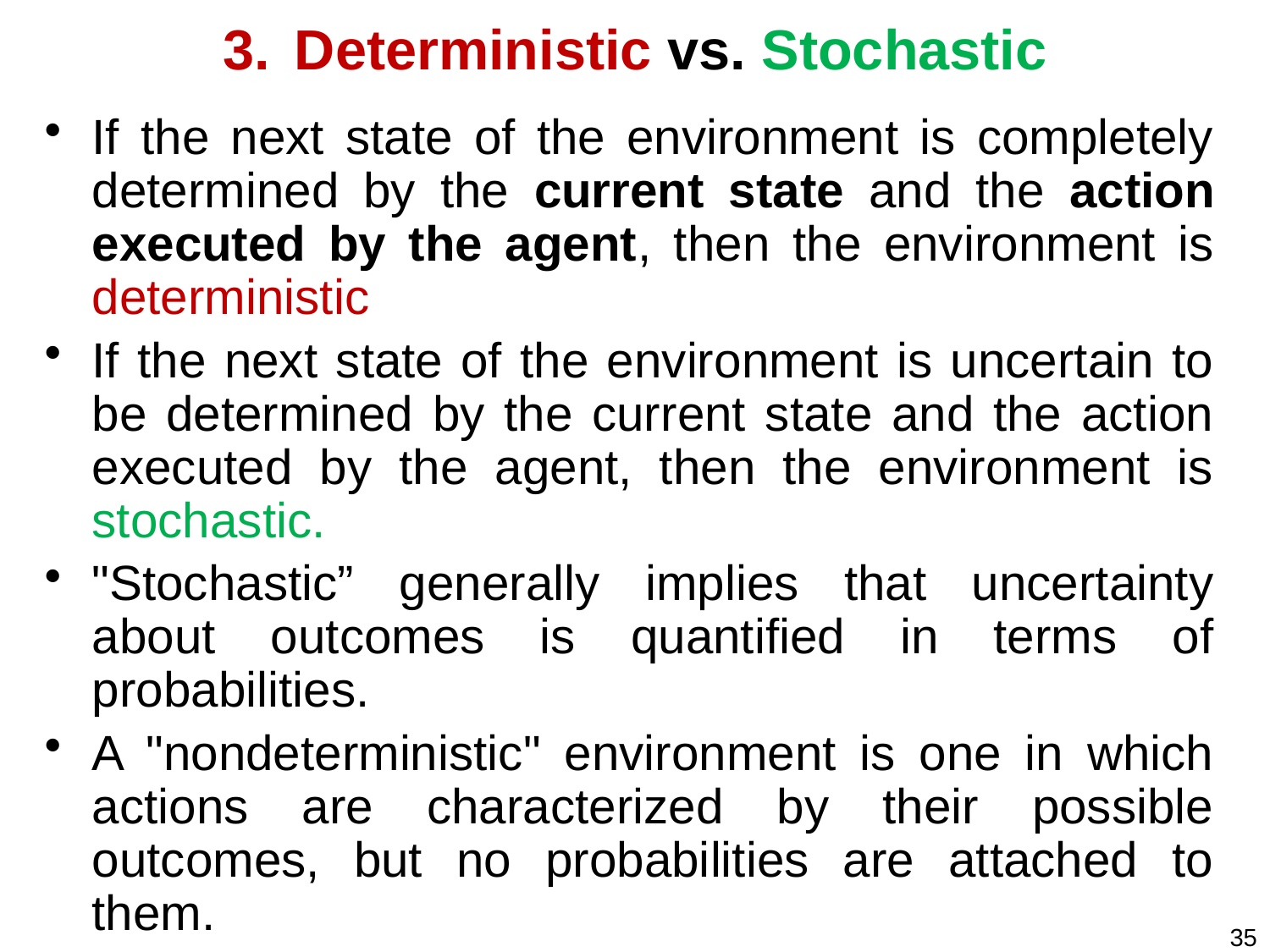

# Deterministic vs. Stochastic
If the next state of the environment is completely determined by the current state and the action executed by the agent, then the environment is deterministic
If the next state of the environment is uncertain to be determined by the current state and the action executed by the agent, then the environment is stochastic.
"Stochastic” generally implies that uncertainty about outcomes is quantified in terms of probabilities.
A "nondeterministic" environment is one in which actions are characterized by their possible outcomes, but no probabilities are attached to them.

35